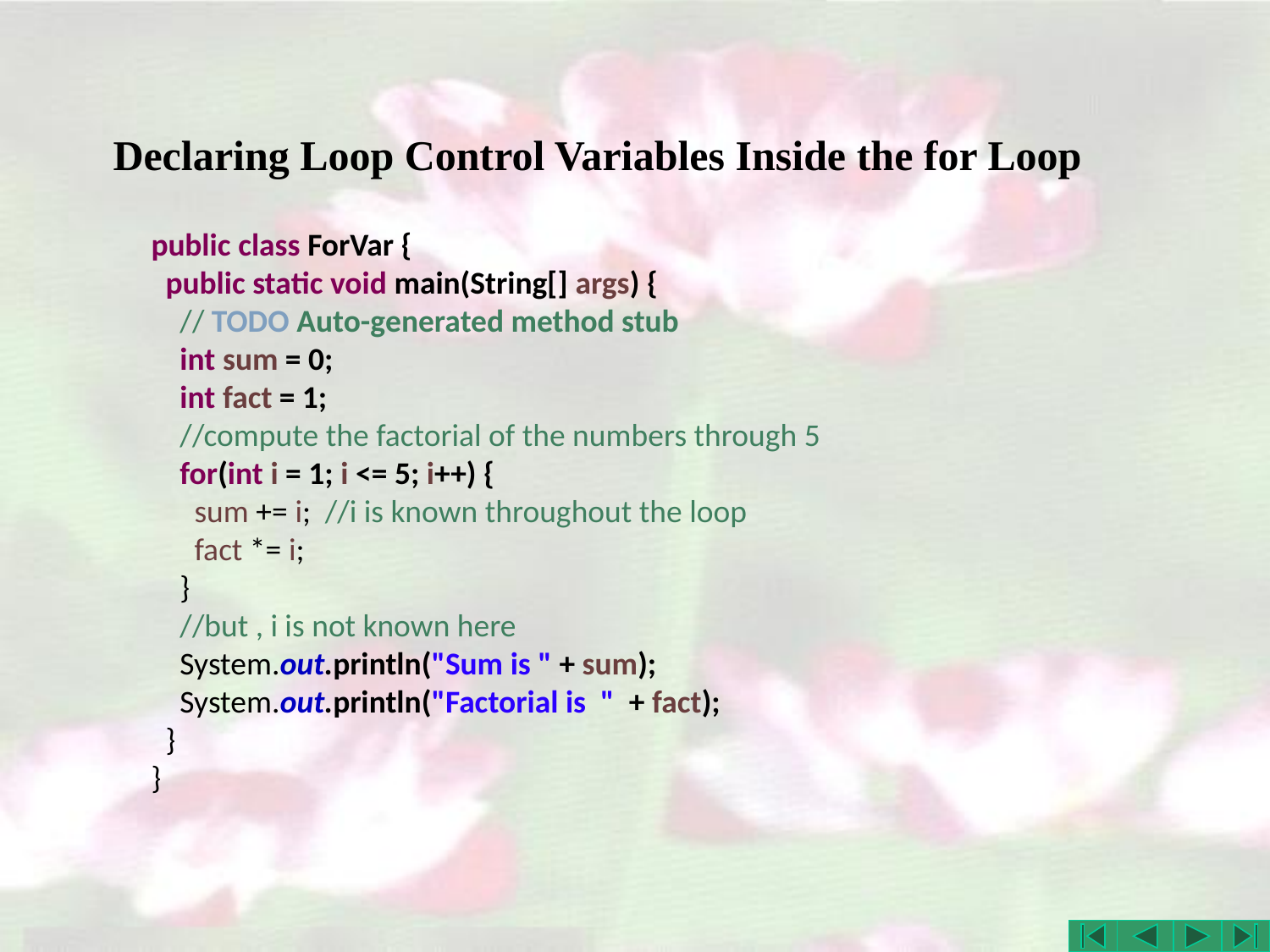

# Declaring Loop Control Variables Inside the for Loop
public class ForVar {
  public static void main(String[] args) {
    // TODO Auto-generated method stub
    int sum = 0;
    int fact = 1;
    //compute the factorial of the numbers through 5
    for(int i = 1; i <= 5; i++) {
      sum += i;  //i is known throughout the loop
      fact *= i;
    }
    //but , i is not known here
    System.out.println("Sum is " + sum);
    System.out.println("Factorial is  "  + fact);
  }
}